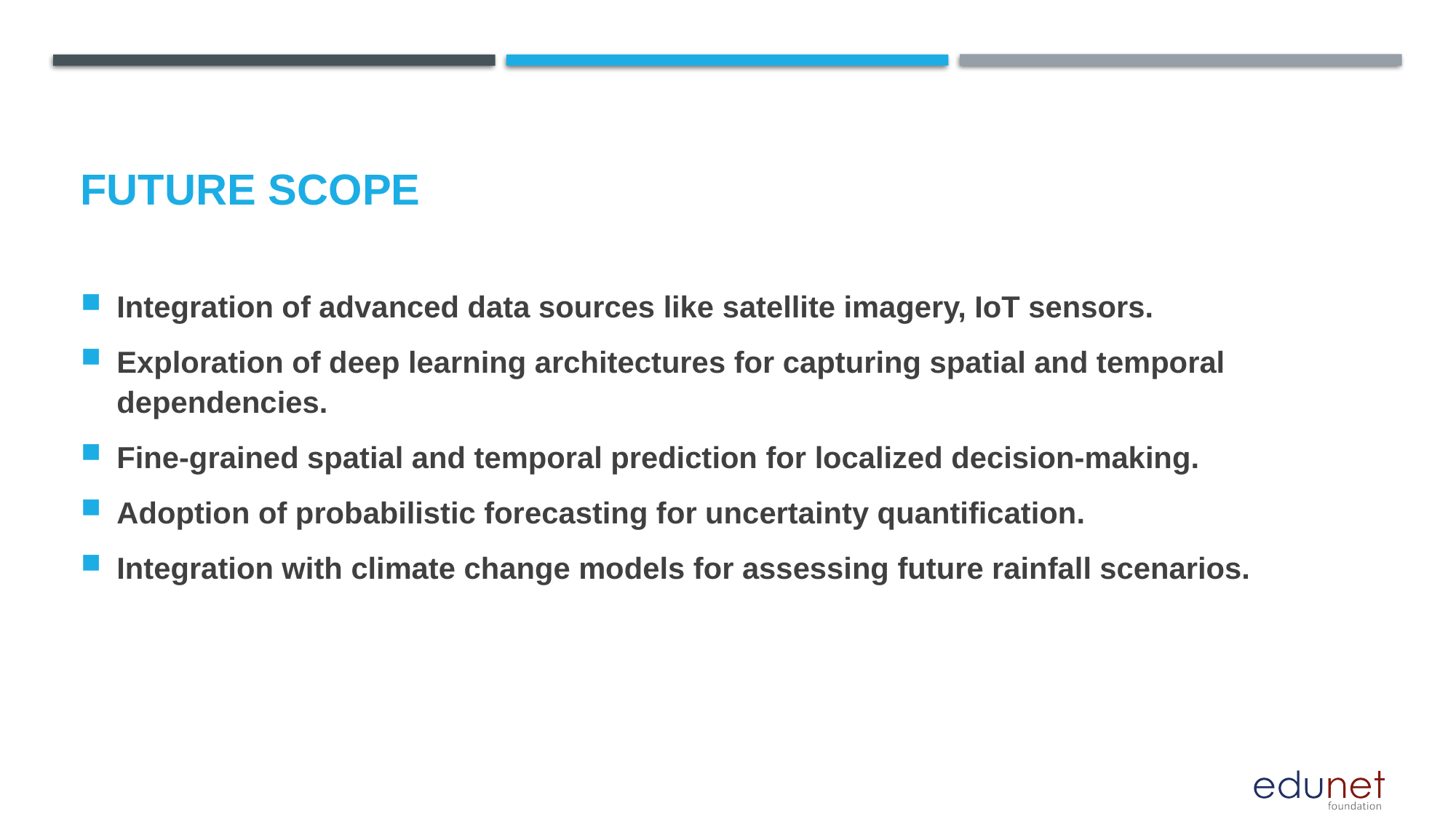

Integration of advanced data sources like satellite imagery, IoT sensors.
Exploration of deep learning architectures for capturing spatial and temporal dependencies.
Fine-grained spatial and temporal prediction for localized decision-making.
Adoption of probabilistic forecasting for uncertainty quantification.
Integration with climate change models for assessing future rainfall scenarios.
Future scope